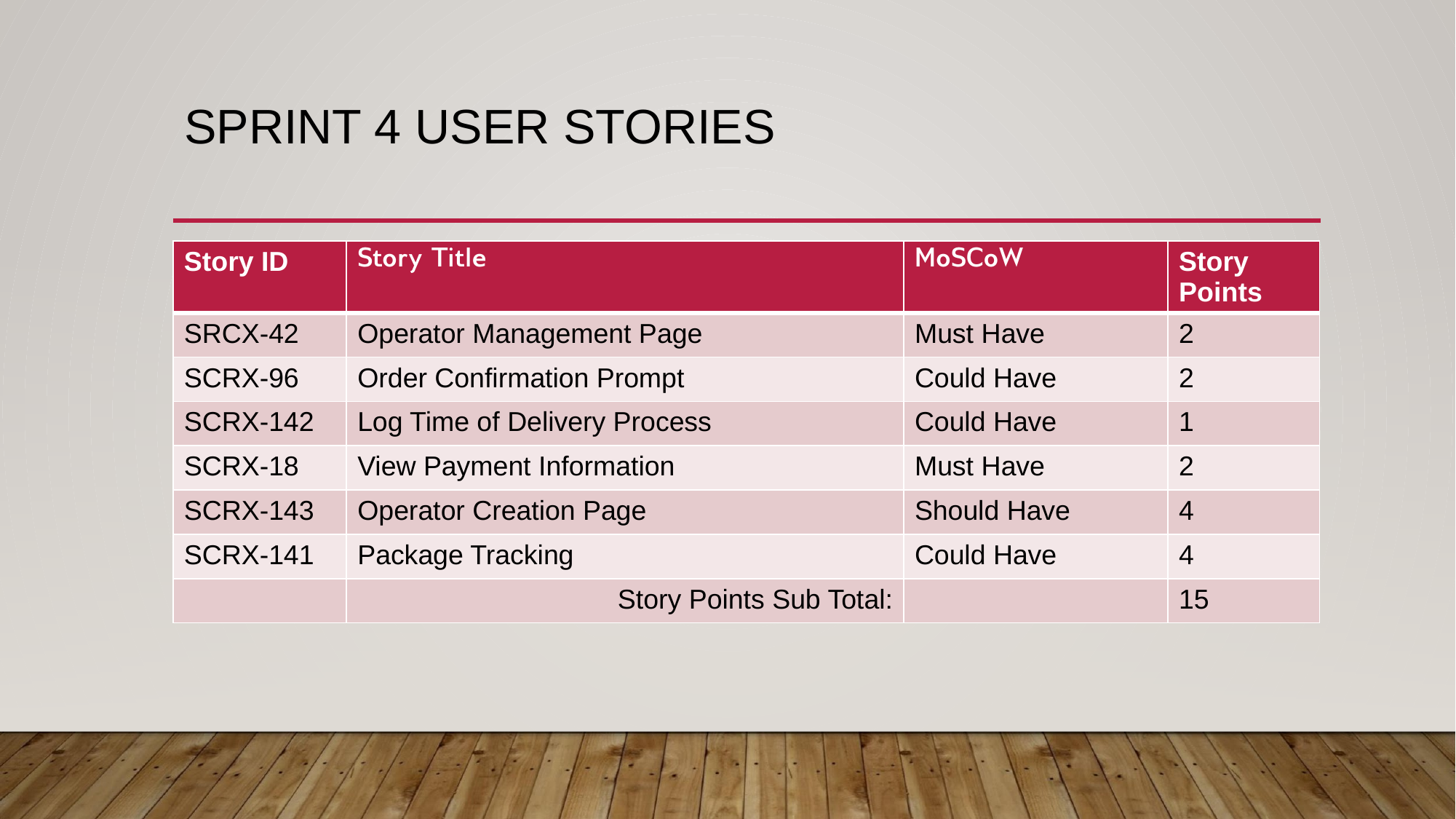

# SPRINT 4 USER STORIES
| Story ID | Story Title | MoSCoW | Story Points |
| --- | --- | --- | --- |
| SRCX-42 | Operator Management Page | Must Have | 2 |
| SCRX-96 | Order Confirmation Prompt | Could Have | 2 |
| SCRX-142 | Log Time of Delivery Process | Could Have | 1 |
| SCRX-18 | View Payment Information | Must Have | 2 |
| SCRX-143 | Operator Creation Page | Should Have | 4 |
| SCRX-141 | Package Tracking | Could Have | 4 |
|  | Story Points Sub Total: |  | 15 |